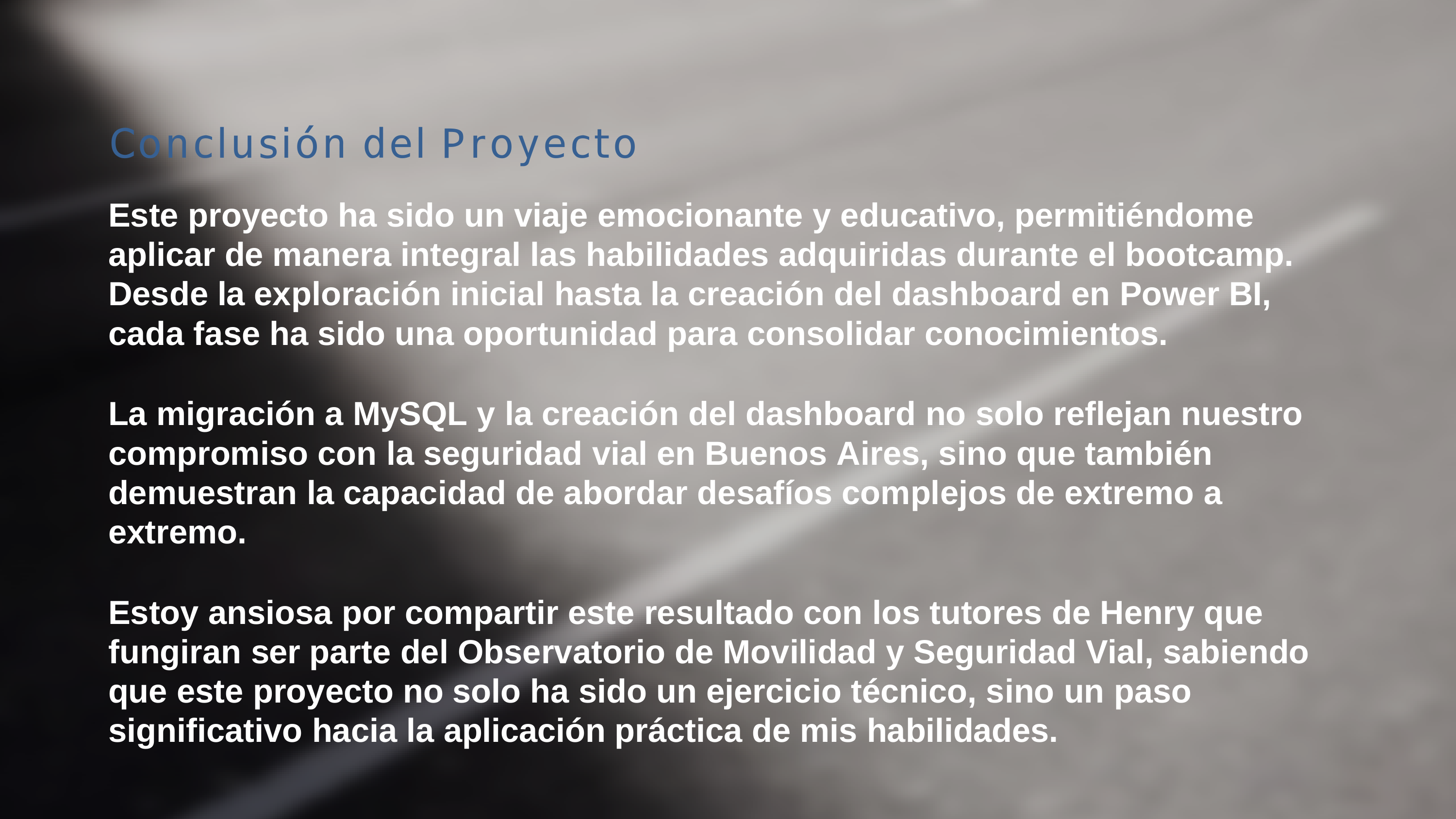

# Conclusión del Proyecto
Este proyecto ha sido un viaje emocionante y educativo, permitiéndome aplicar de manera integral las habilidades adquiridas durante el bootcamp. Desde la exploración inicial hasta la creación del dashboard en Power BI, cada fase ha sido una oportunidad para consolidar conocimientos.

La migración a MySQL y la creación del dashboard no solo reflejan nuestro compromiso con la seguridad vial en Buenos Aires, sino que también demuestran la capacidad de abordar desafíos complejos de extremo a extremo.

Estoy ansiosa por compartir este resultado con los tutores de Henry que fungiran ser parte del Observatorio de Movilidad y Seguridad Vial, sabiendo que este proyecto no solo ha sido un ejercicio técnico, sino un paso significativo hacia la aplicación práctica de mis habilidades.